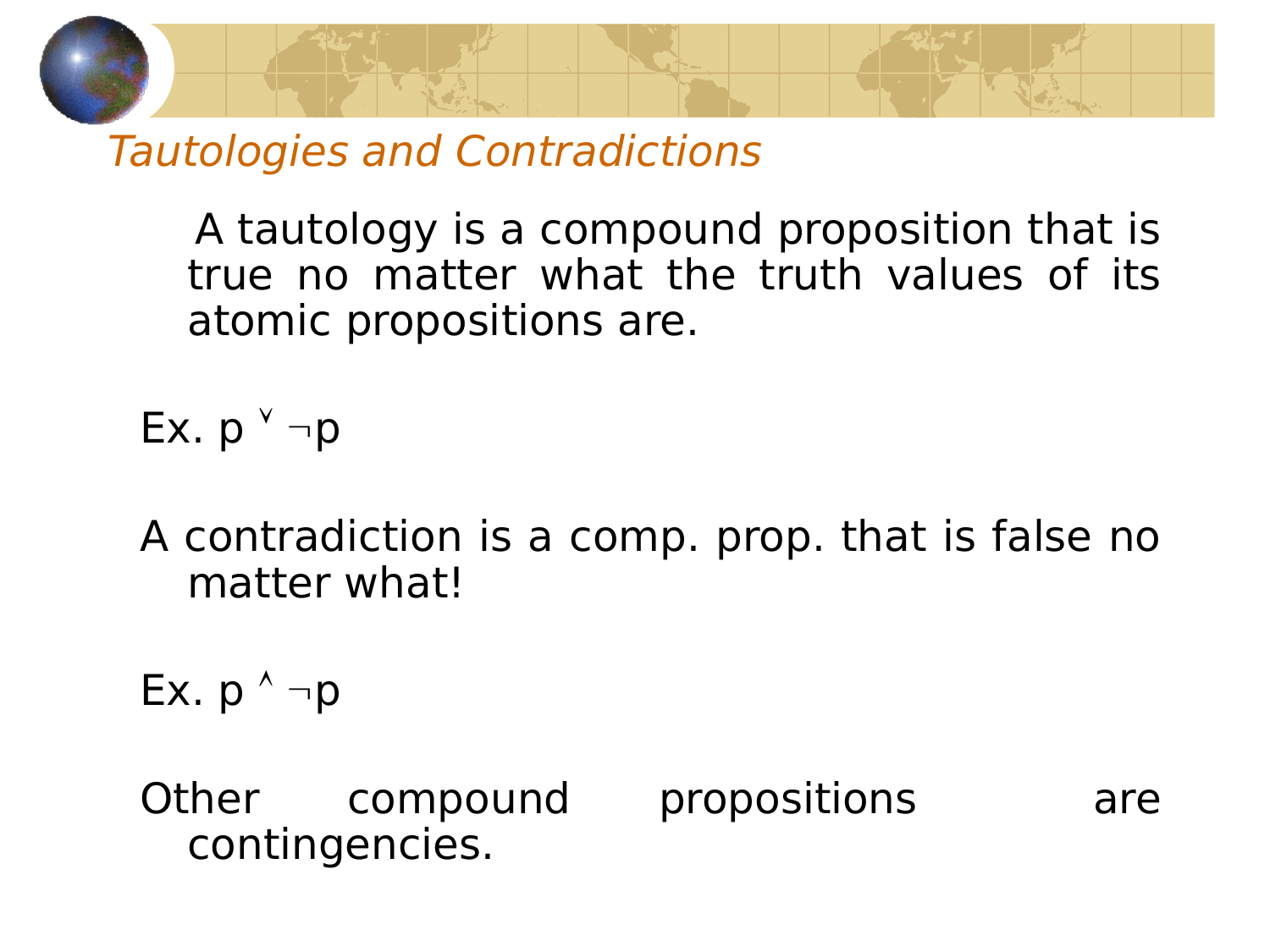

# Tautologies and Contradictions
    A tautology is a compound proposition that is true no matter what the truth values of its atomic propositions are.

Ex. p ∨ ¬p

A contradiction is a comp. prop. that is false no matter what!

Ex. p ∧ ¬p

Other compound propositions  are contingencies.